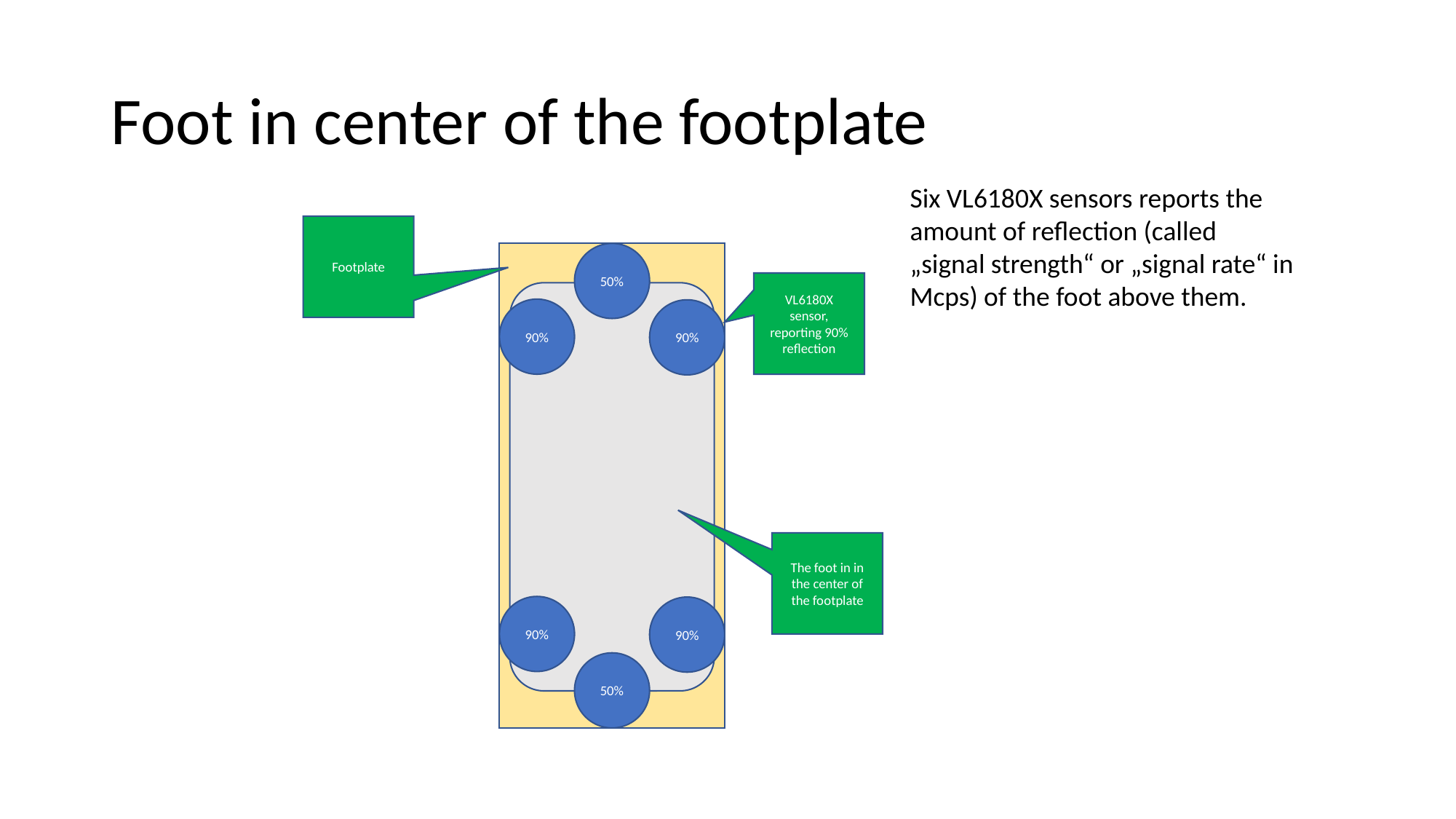

# Foot in center of the footplate
Six VL6180X sensors reports the amount of reflection (called „signal strength“ or „signal rate“ in Mcps) of the foot above them.
Footplate

50%
90%
90%
VL6180X sensor, reporting 90% reflection

The foot in in the center of the footplate
90%
90%
50%